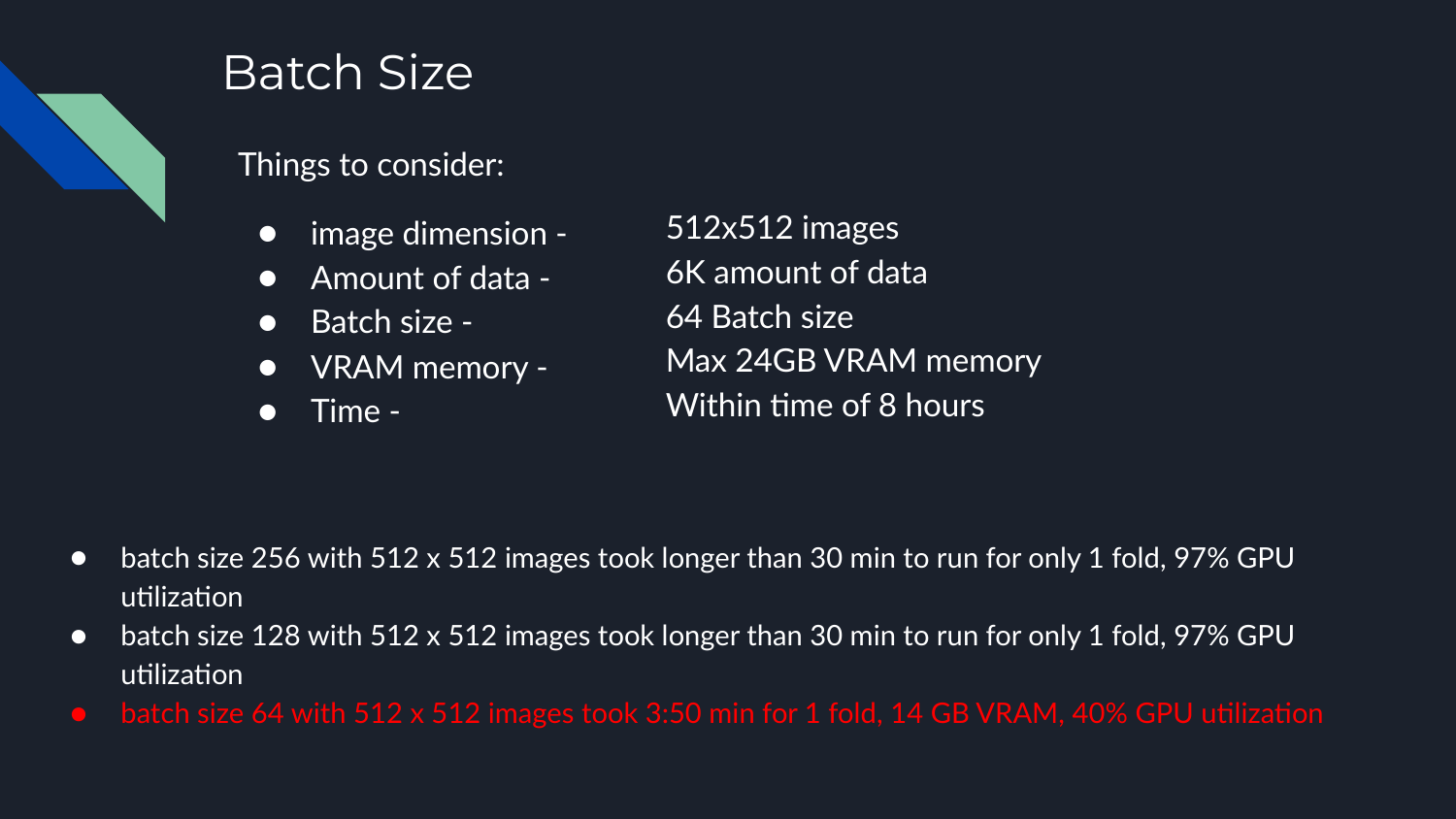

# Batch Size
Things to consider:
image dimension -
Amount of data -
Batch size -
VRAM memory -
Time -

512x512 images
6K amount of data
64 Batch size
Max 24GB VRAM memory
Within time of 8 hours
batch size 256 with 512 x 512 images took longer than 30 min to run for only 1 fold, 97% GPU utilization
batch size 128 with 512 x 512 images took longer than 30 min to run for only 1 fold, 97% GPU utilization
batch size 64 with 512 x 512 images took 3:50 min for 1 fold, 14 GB VRAM, 40% GPU utilization